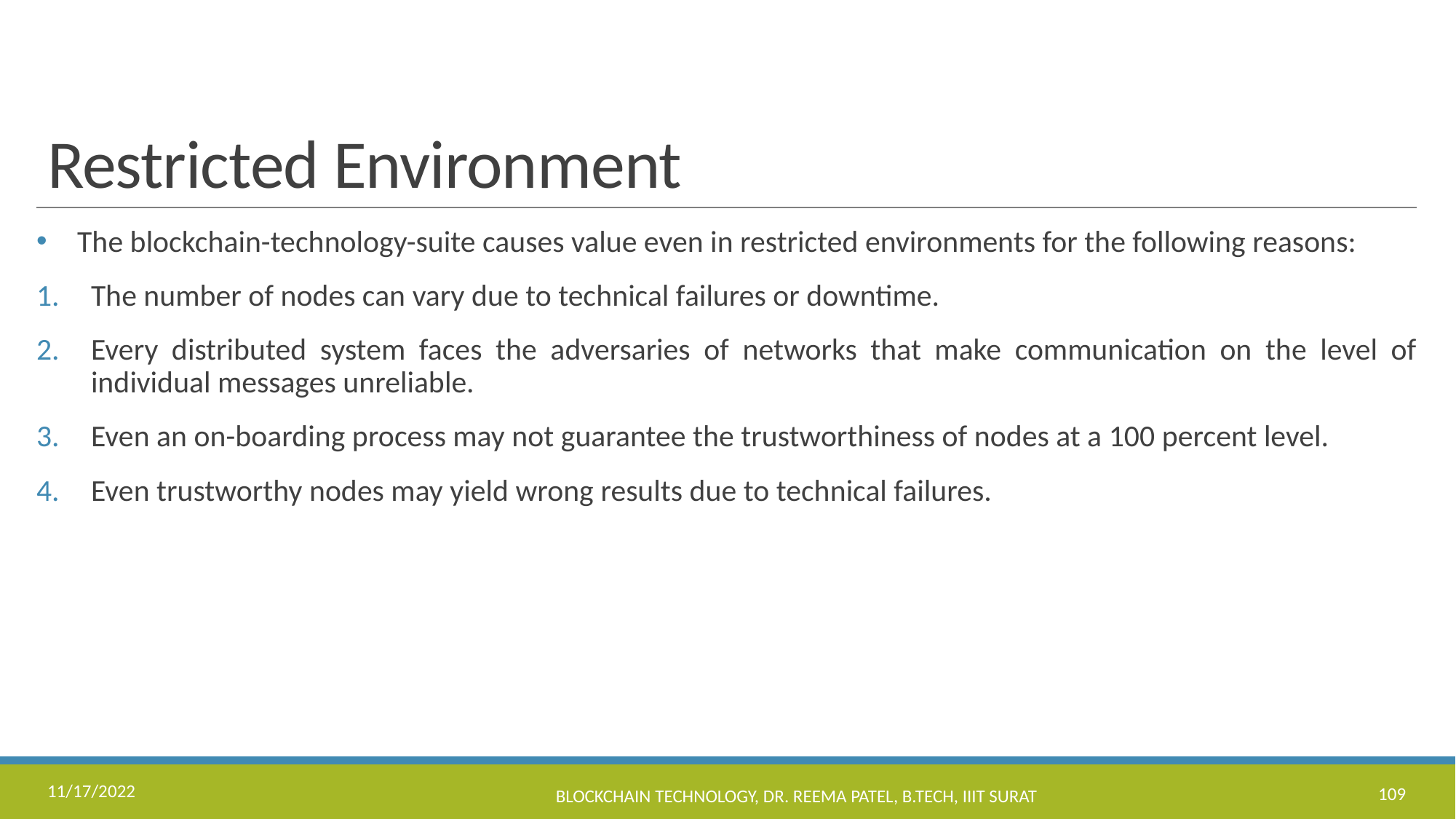

# Restricted Environment
The blockchain-technology-suite causes value even in restricted environments for the following reasons:
The number of nodes can vary due to technical failures or downtime.
Every distributed system faces the adversaries of networks that make communication on the level of individual messages unreliable.
Even an on-boarding process may not guarantee the trustworthiness of nodes at a 100 percent level.
Even trustworthy nodes may yield wrong results due to technical failures.
11/17/2022
Blockchain Technology, Dr. Reema Patel, B.Tech, IIIT Surat
109